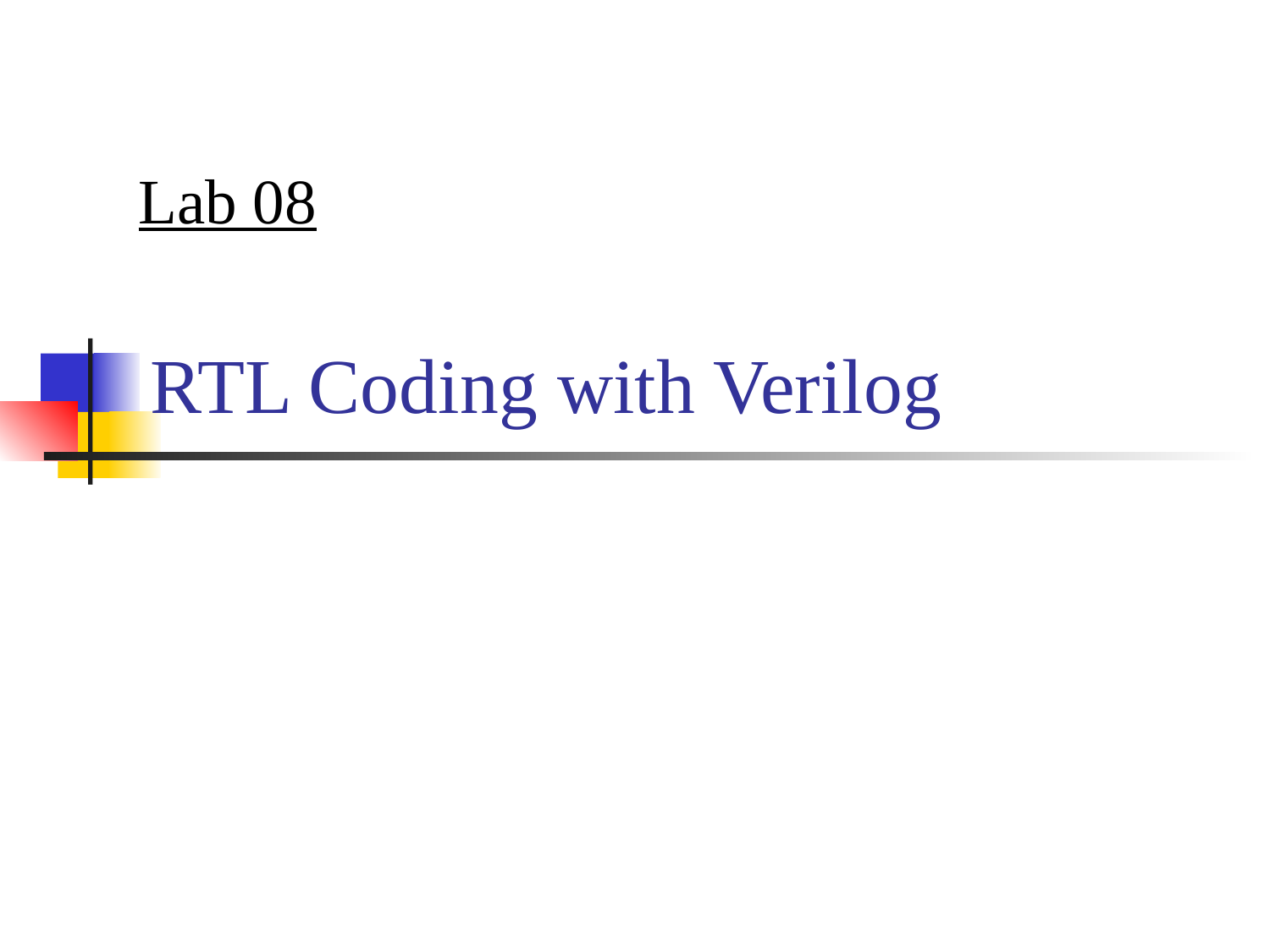

Lab 08
# RTL Coding with Verilog